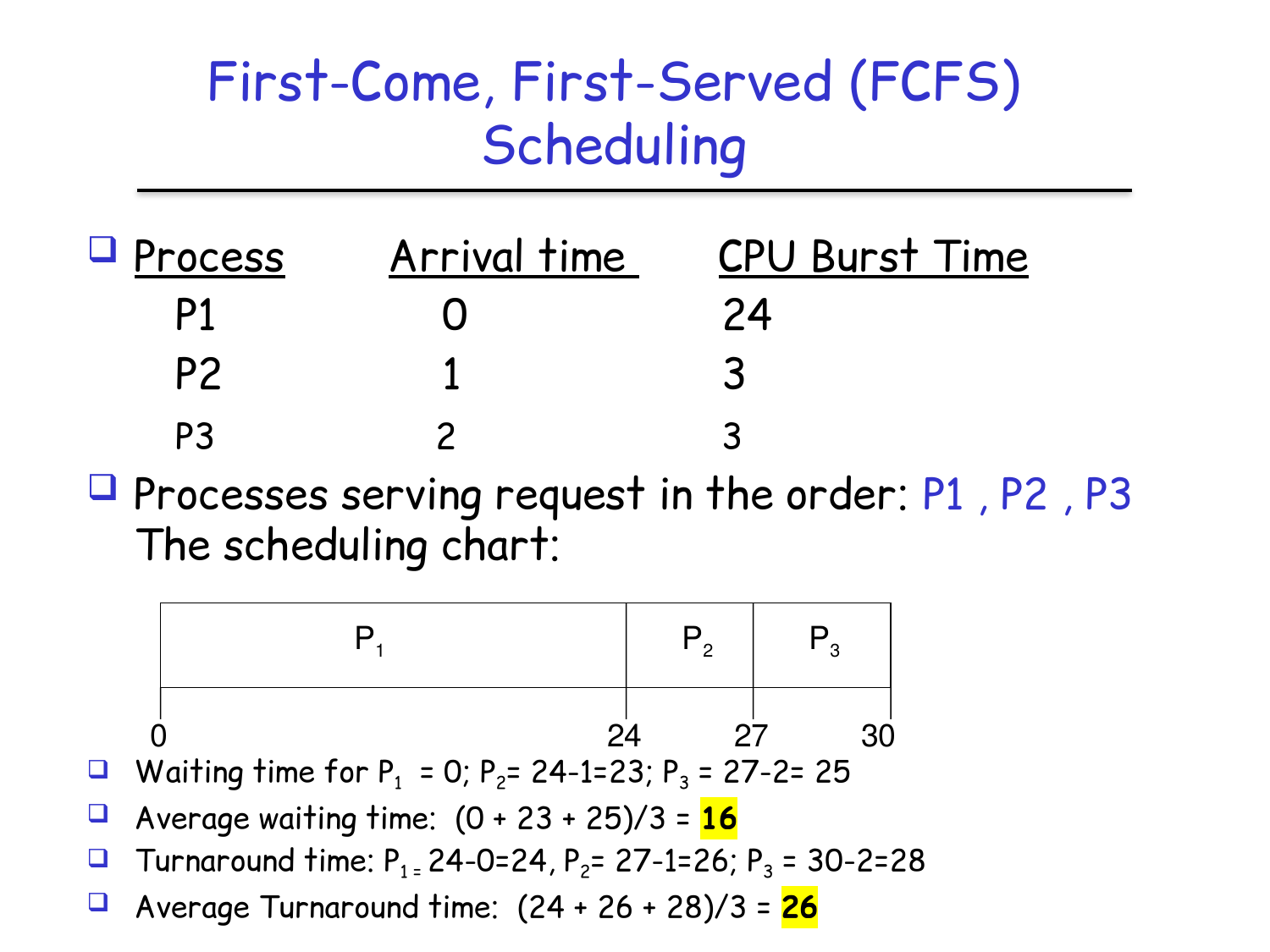

# First-Come, First-Served (FCFS) Scheduling
Process	Arrival time 	      CPU Burst Time
       P1	        0     		24
       P2 	        1      		3
       P3	         2      		3
Processes serving request in the order: P1 , P2 , P3  The scheduling chart:
Waiting time for P1  = 0; P2= 24-1=23; P3 = 27-2= 25
Average waiting time:  (0 + 23 + 25)/3 = 16
Turnaround time: P1 = 24-0=24, P2= 27-1=26; P3 = 30-2=28
Average Turnaround time:  (24 + 26 + 28)/3 = 26

P1
P2
P3

0
24
27
30